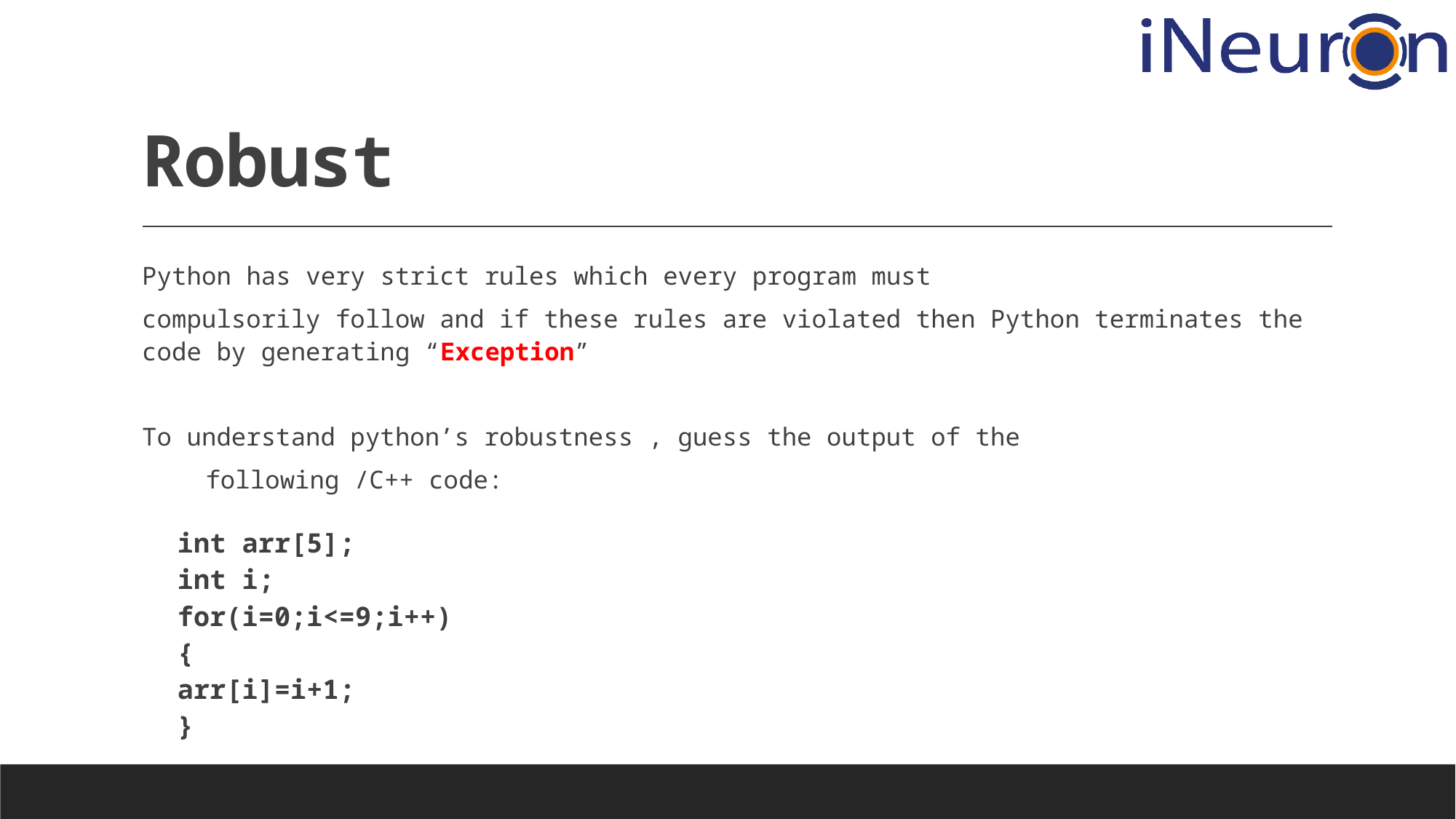

# Robust
Python has very strict rules which every program must
	compulsorily follow and if these rules are violated then Python terminates the code by generating “Exception”

To understand python’s robustness , guess the output of the
     following /C++ code:

int arr[5];
int i;
for(i=0;i<=9;i++)
{
arr[i]=i+1;
}